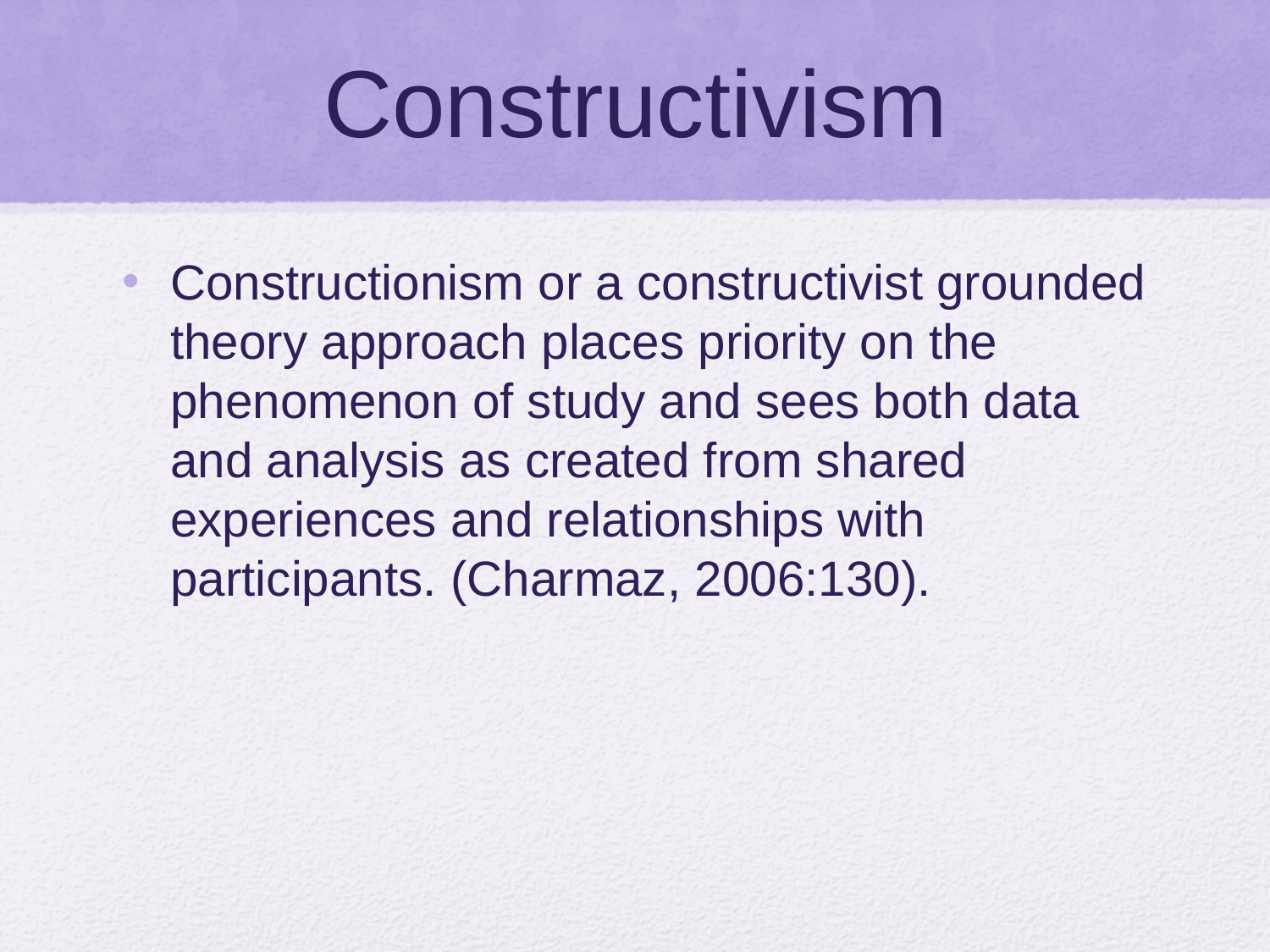

# Constructivism
Constructionism or a constructivist grounded theory approach places priority on the phenomenon of study and sees both data and analysis as created from shared experiences and relationships with participants. (Charmaz, 2006:130).